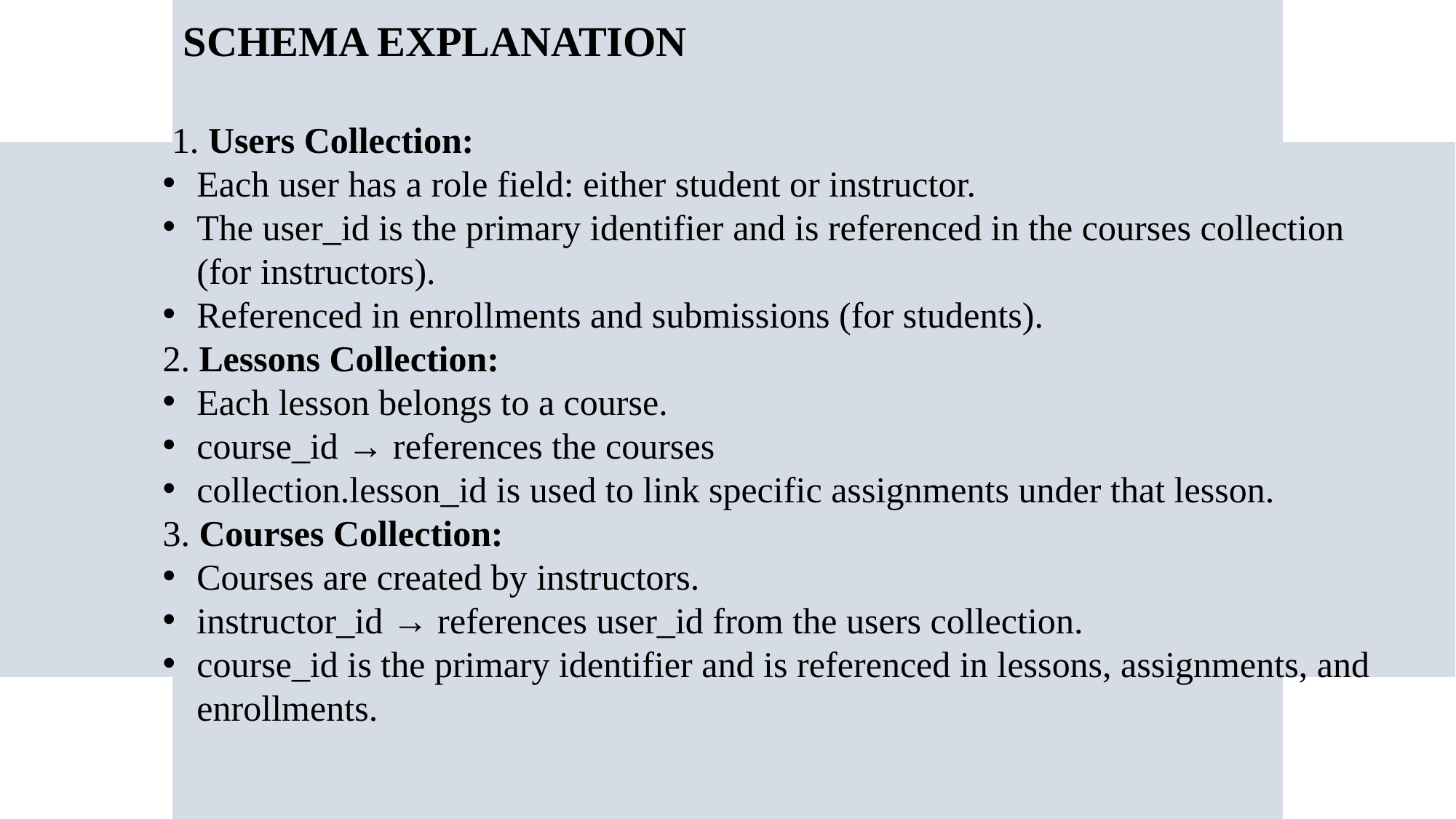

SCHEMA EXPLANATION
 1. Users Collection:
Each user has a role field: either student or instructor.
The user_id is the primary identifier and is referenced in the courses collection (for instructors).
Referenced in enrollments and submissions (for students).
2. Lessons Collection:
Each lesson belongs to a course.
course_id → references the courses
collection.lesson_id is used to link specific assignments under that lesson.
3. Courses Collection:
Courses are created by instructors.
instructor_id → references user_id from the users collection.
course_id is the primary identifier and is referenced in lessons, assignments, and enrollments.